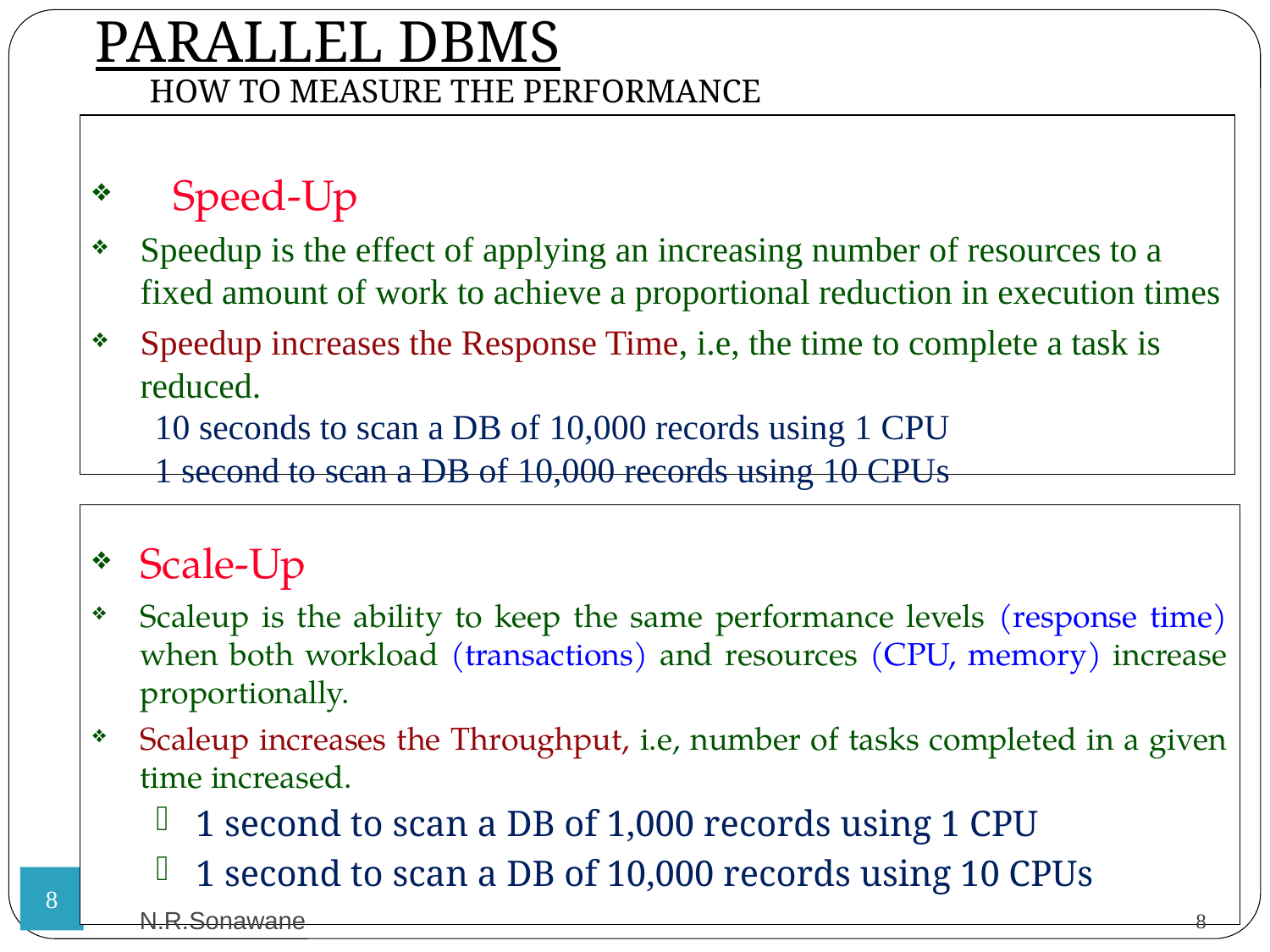

PARALLEL DBMS
HOW TO MEASURE THE PERFORMANCE

   Speed-Up
Speedup is the effect of applying an increasing number of resources to a fixed amount of work to achieve a proportional reduction in execution times
Speedup increases the Response Time, i.e, the time to complete a task is reduced.
       10 seconds to scan a DB of 10,000 records using 1 CPU
       1 second to scan a DB of 10,000 records using 10 CPUs

Scale-Up
Scaleup is the ability to keep the same performance levels (response time) when both workload (transactions) and resources (CPU, memory) increase proportionally.
Scaleup increases the Throughput, i.e, number of tasks completed in a given time increased.
1 second to scan a DB of 1,000 records using 1 CPU
1 second to scan a DB of 10,000 records using 10 CPUs

8
8
N.R.Sonawane